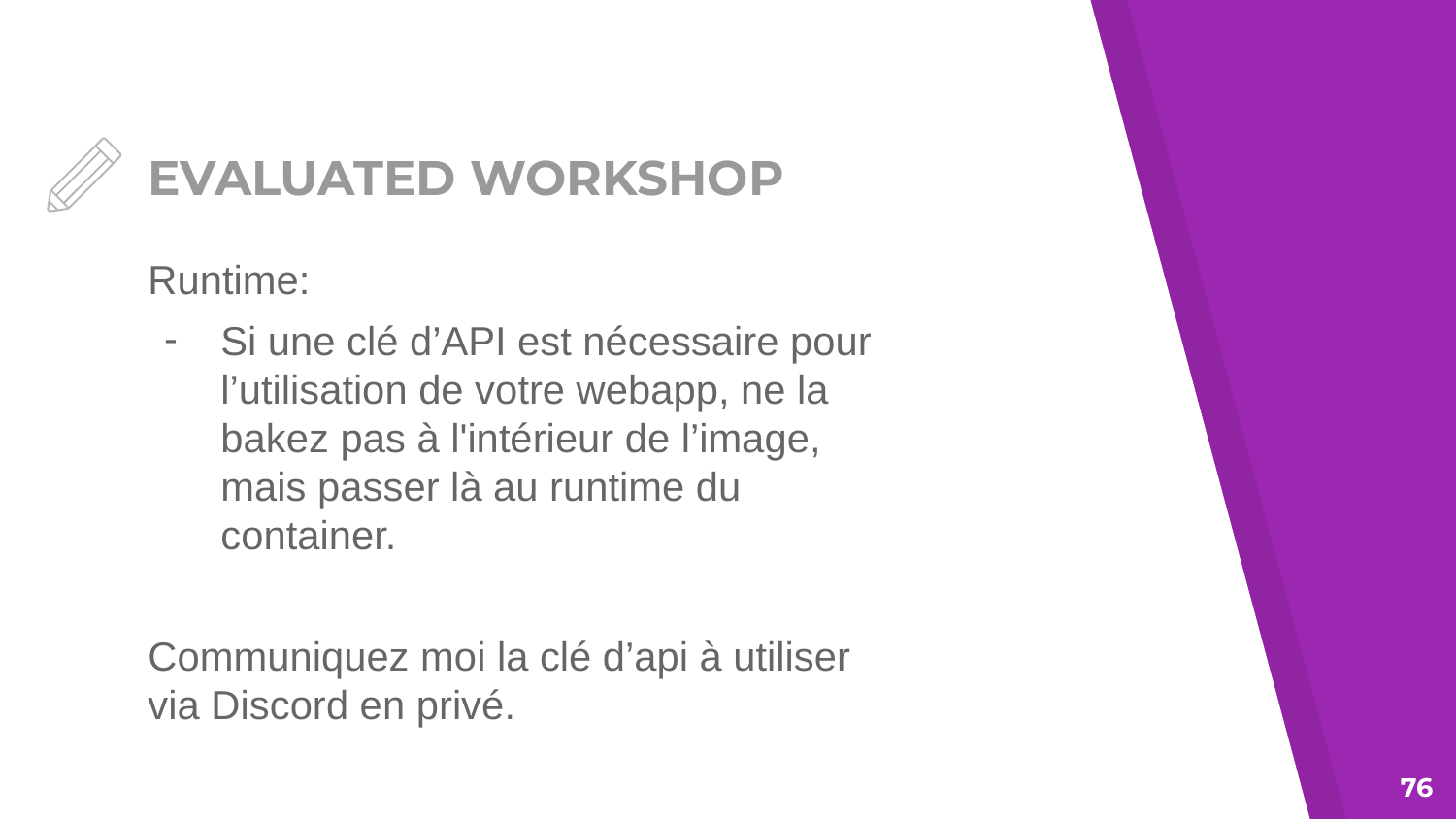

# EVALUATED WORKSHOP
Runtime:
Si une clé d’API est nécessaire pour l’utilisation de votre webapp, ne la bakez pas à l'intérieur de l’image, mais passer là au runtime du container.

Communiquez moi la clé d’api à utiliser via Discord en privé.
76